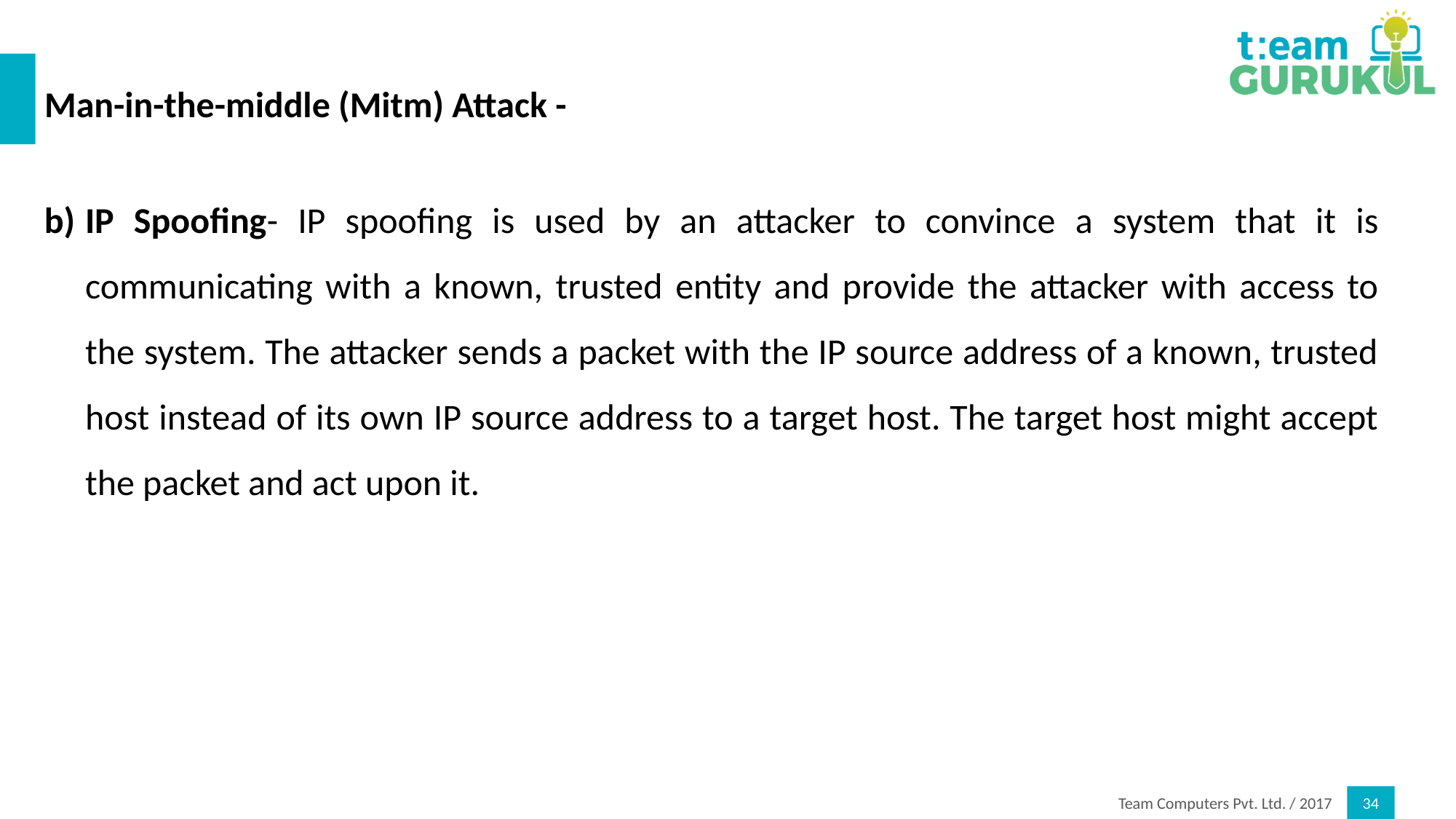

# Man-in-the-middle (Mitm) Attack -
IP Spoofing- IP spoofing is used by an attacker to convince a system that it is communicating with a known, trusted entity and provide the attacker with access to the system. The attacker sends a packet with the IP source address of a known, trusted host instead of its own IP source address to a target host. The target host might accept the packet and act upon it.